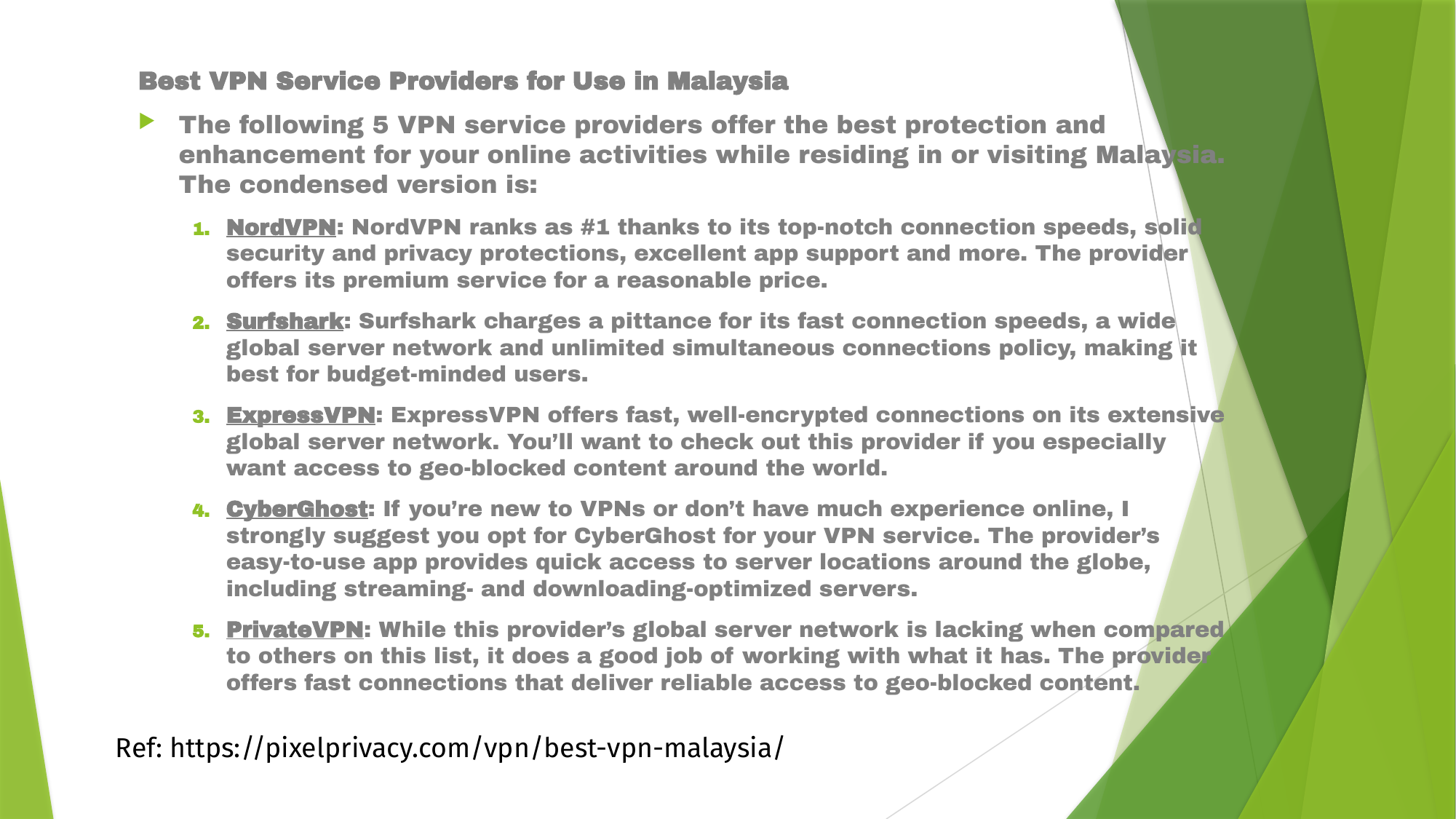

Best VPN Service Providers for Use in Malaysia
The following 5 VPN service providers offer the best protection and enhancement for your online activities while residing in or visiting Malaysia. The condensed version is:
NordVPN: NordVPN ranks as #1 thanks to its top-notch connection speeds, solid security and privacy protections, excellent app support and more. The provider offers its premium service for a reasonable price.
Surfshark: Surfshark charges a pittance for its fast connection speeds, a wide global server network and unlimited simultaneous connections policy, making it best for budget-minded users.
ExpressVPN: ExpressVPN offers fast, well-encrypted connections on its extensive global server network. You’ll want to check out this provider if you especially want access to geo-blocked content around the world.
CyberGhost: If you’re new to VPNs or don’t have much experience online, I strongly suggest you opt for CyberGhost for your VPN service. The provider’s easy-to-use app provides quick access to server locations around the globe, including streaming- and downloading-optimized servers.
PrivateVPN: While this provider’s global server network is lacking when compared to others on this list, it does a good job of working with what it has. The provider offers fast connections that deliver reliable access to geo-blocked content.

Ref: https://pixelprivacy.com/vpn/best-vpn-malaysia/